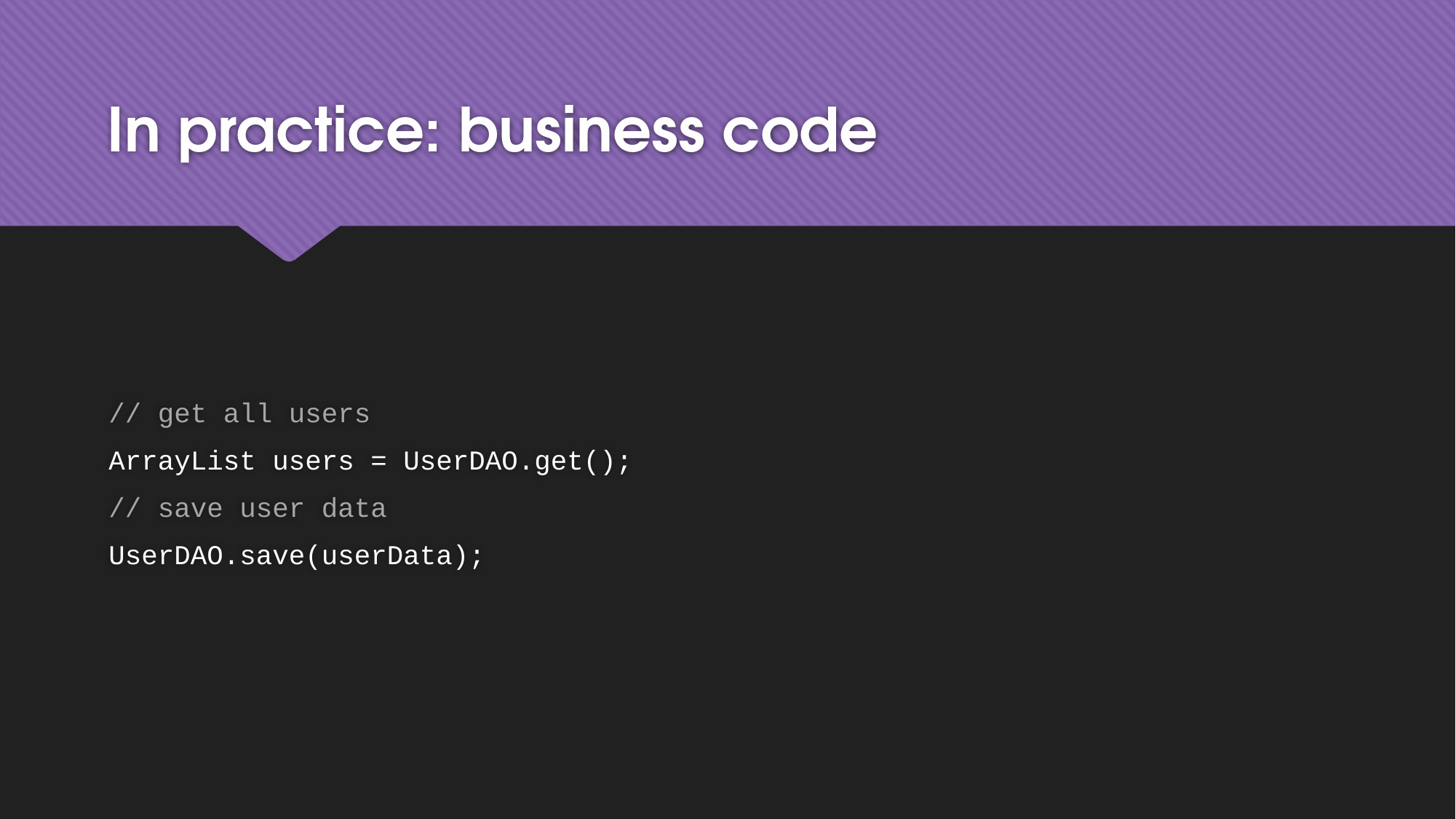

# In practice: business code
// get all users
ArrayList users = UserDAO.get();
// save user data
UserDAO.save(userData);